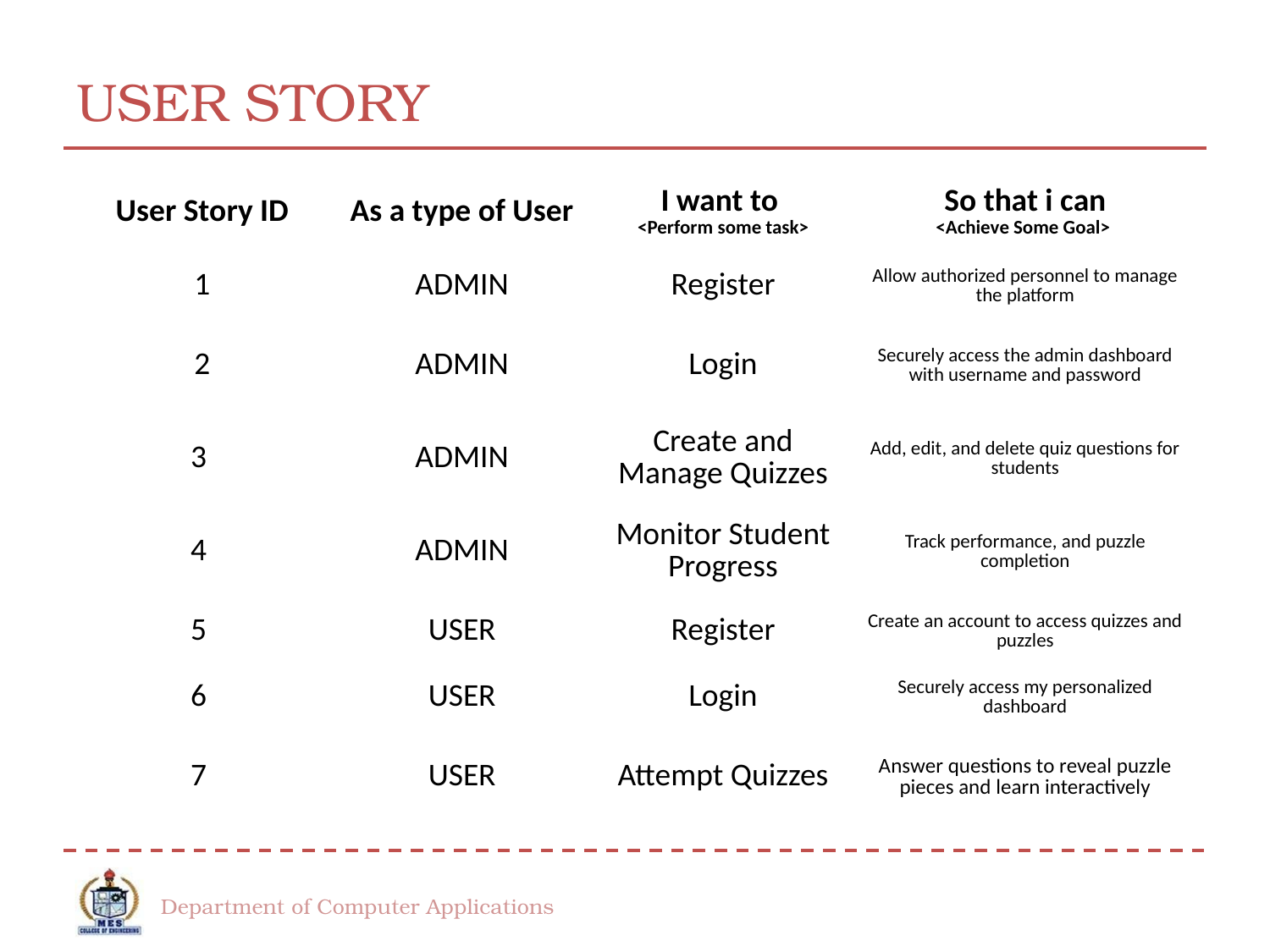

# USER STORY

| User Story ID | As a type of User | I want to <Perform some task> | So that i can <Achieve Some Goal> |
| --- | --- | --- | --- |
| 1 | ADMIN | Register | Allow authorized personnel to manage the platform |
| 2 | ADMIN | Login | Securely access the admin dashboard with username and password |
| 3 | ADMIN | Create and Manage Quizzes | Add, edit, and delete quiz questions for students |
| 4 | ADMIN | Monitor Student Progress | Track performance, and puzzle completion |
| 5 | USER | Register | Create an account to access quizzes and puzzles |
| 6 | USER | Login | Securely access my personalized dashboard |
| 7 | USER | Attempt Quizzes | Answer questions to reveal puzzle pieces and learn interactively |

Department of Computer Applications
19